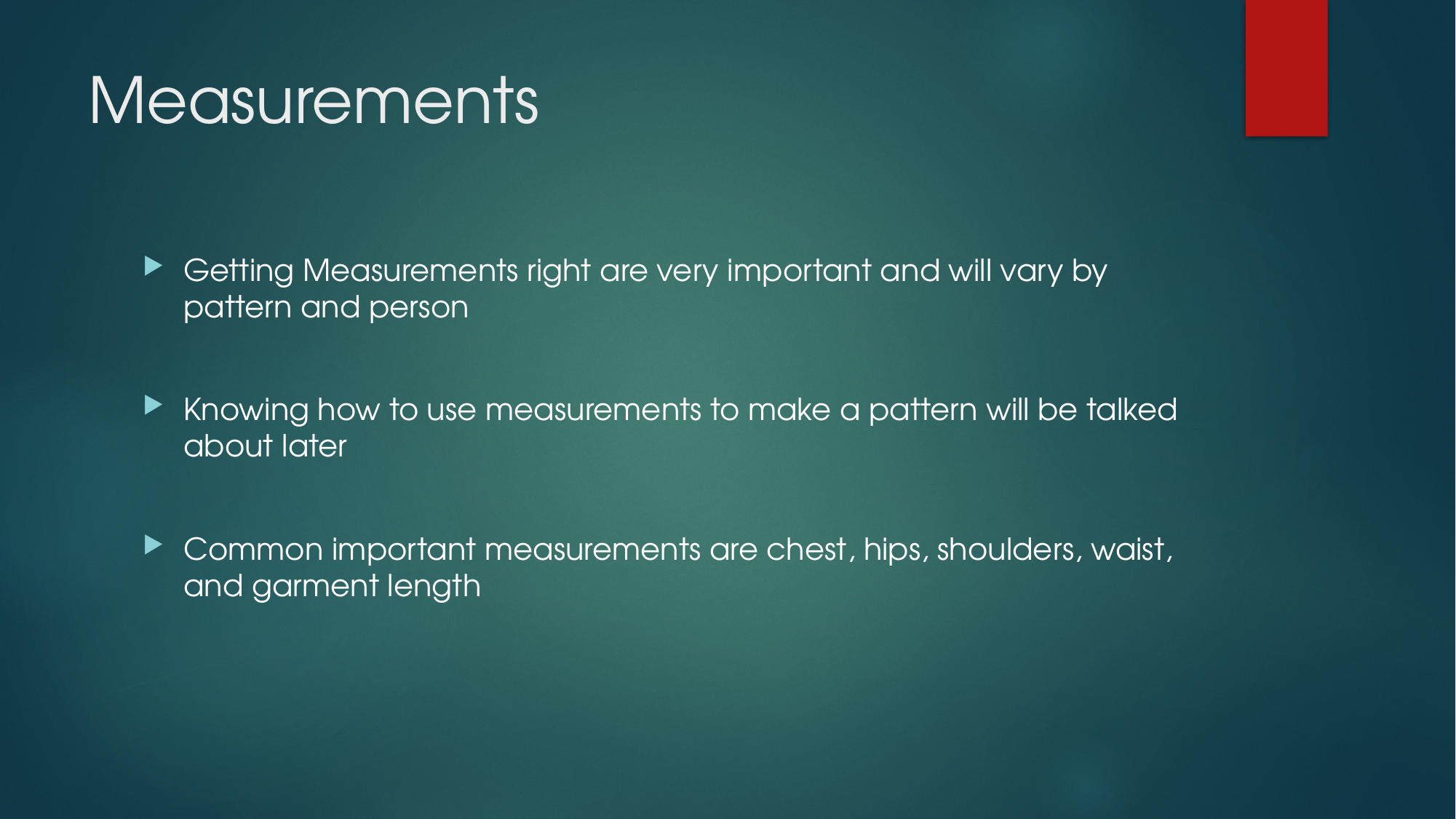

# Measurements
Getting Measurements right are very important and will vary by pattern and person

Knowing how to use measurements to make a pattern will be talked about later

Common important measurements are chest, hips, shoulders, waist, and garment length